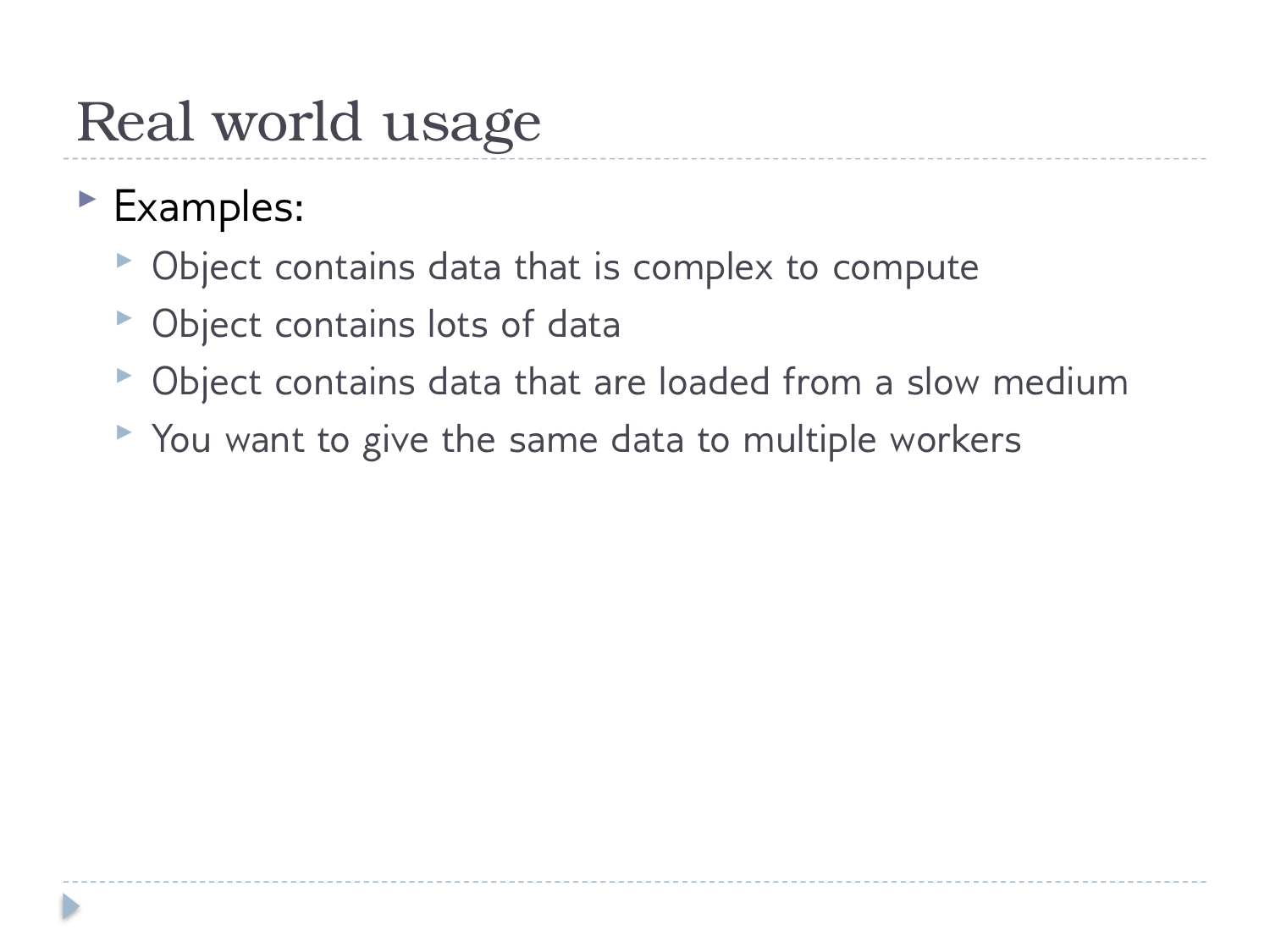

# Real world usage
Examples:
Object contains data that is complex to compute
Object contains lots of data
Object contains data that are loaded from a slow medium
You want to give the same data to multiple workers